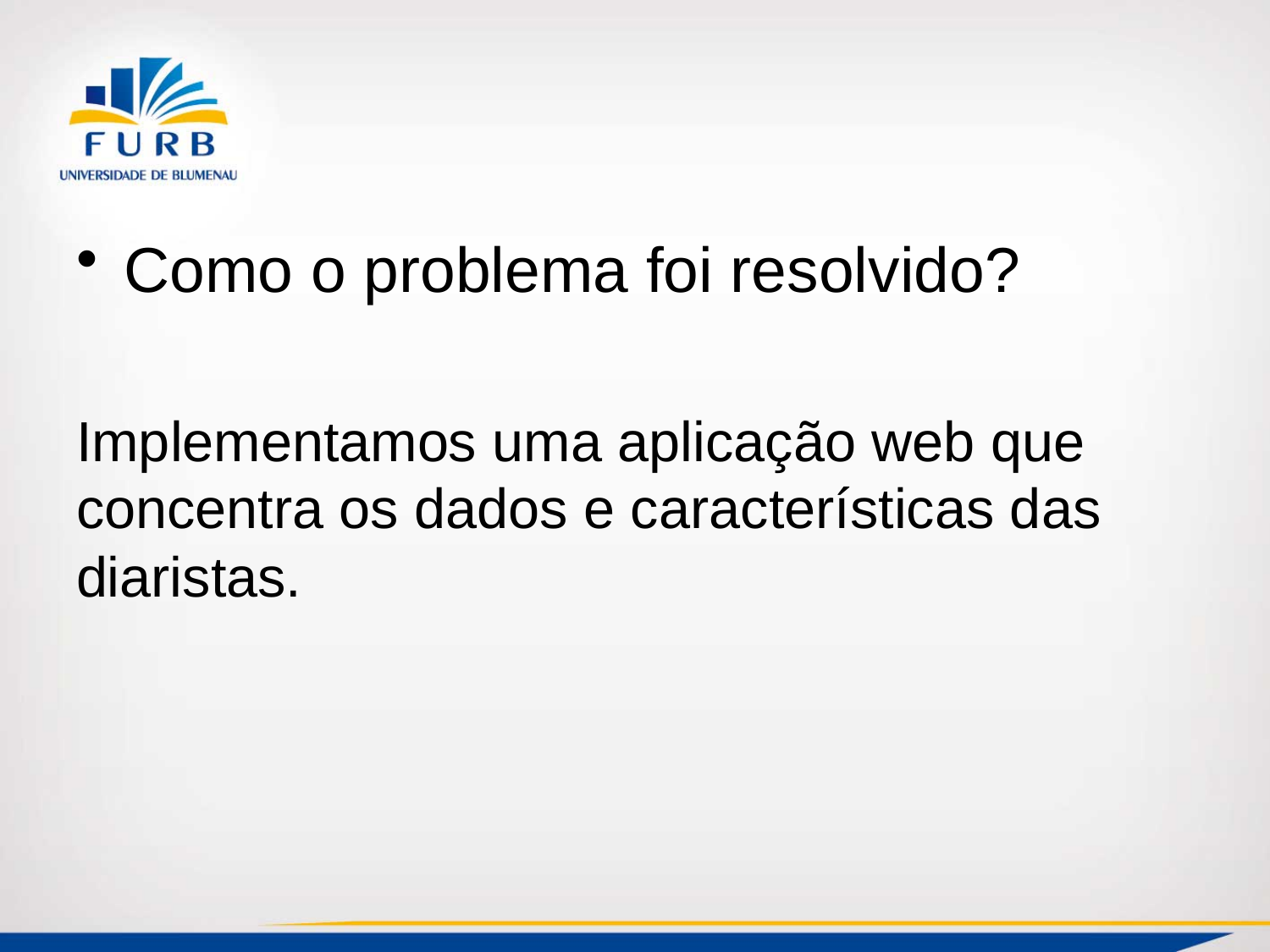

#
Como o problema foi resolvido?

Implementamos uma aplicação web que concentra os dados e características das diaristas.